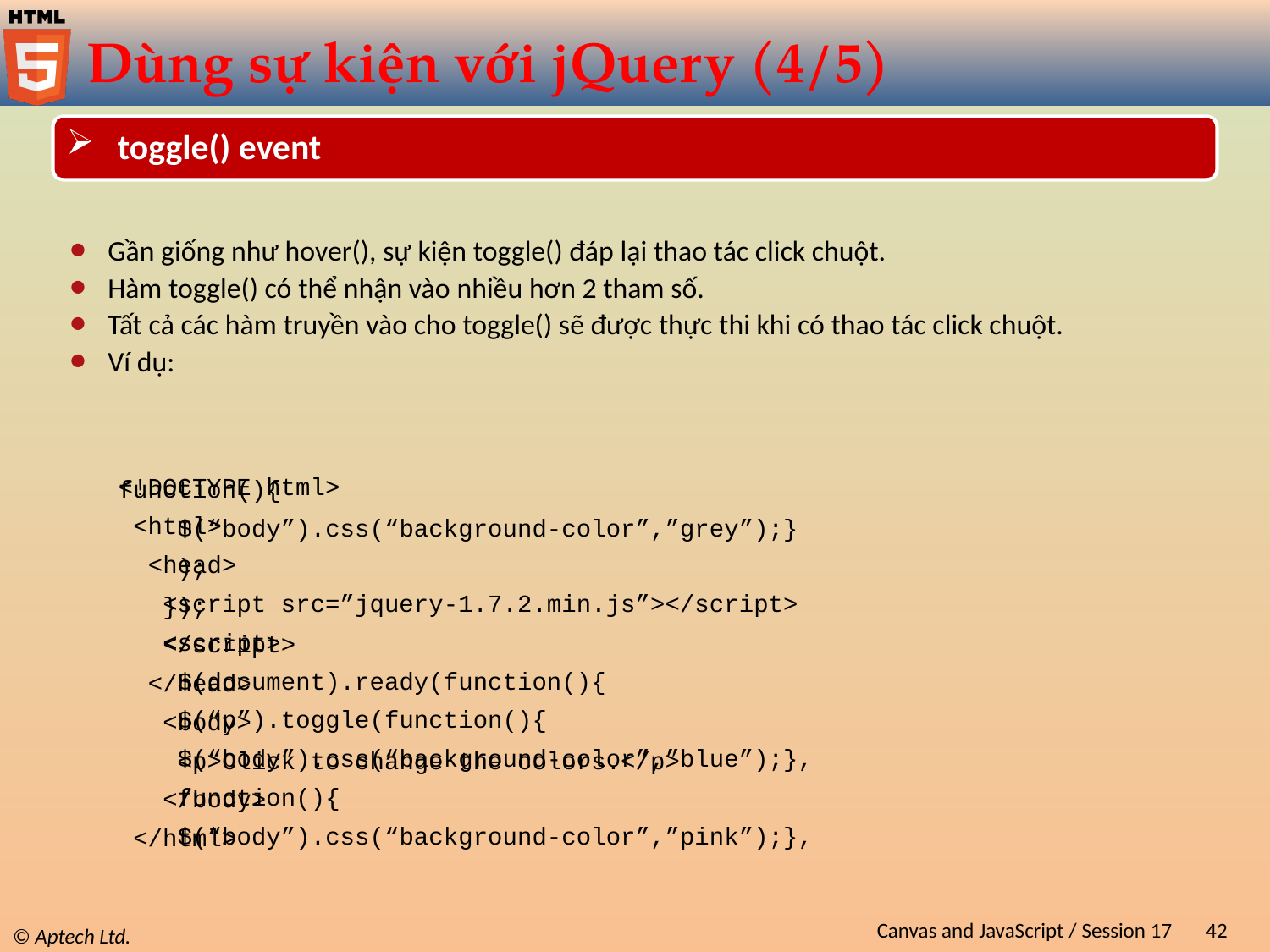

# Dùng sự kiện với jQuery (4/5)

 toggle() event
Gần giống như hover(), sự kiện toggle() đáp lại thao tác click chuột.
Hàm toggle() có thể nhận vào nhiều hơn 2 tham số.
Tất cả các hàm truyền vào cho toggle() sẽ được thực thi khi có thao tác click chuột.
Ví dụ:
<!DOCTYPE html>
 <html>
  <head>
   <script src=”jquery-1.7.2.min.js”></script>
   <script>
    $(document).ready(function(){
    $(“p”).toggle(function(){
    $(“body”).css(“background-color”,”blue”);},
    function(){
    $(“body”).css(“background-color”,”pink”);},
function(){
    $(“body”).css(“background-color”,”grey”);}
    );
   });
   </script>
  </head>
   <body>
    <p>Click to change the colors.</p>
   </body>
 </html>
Canvas and JavaScript / Session 17
42